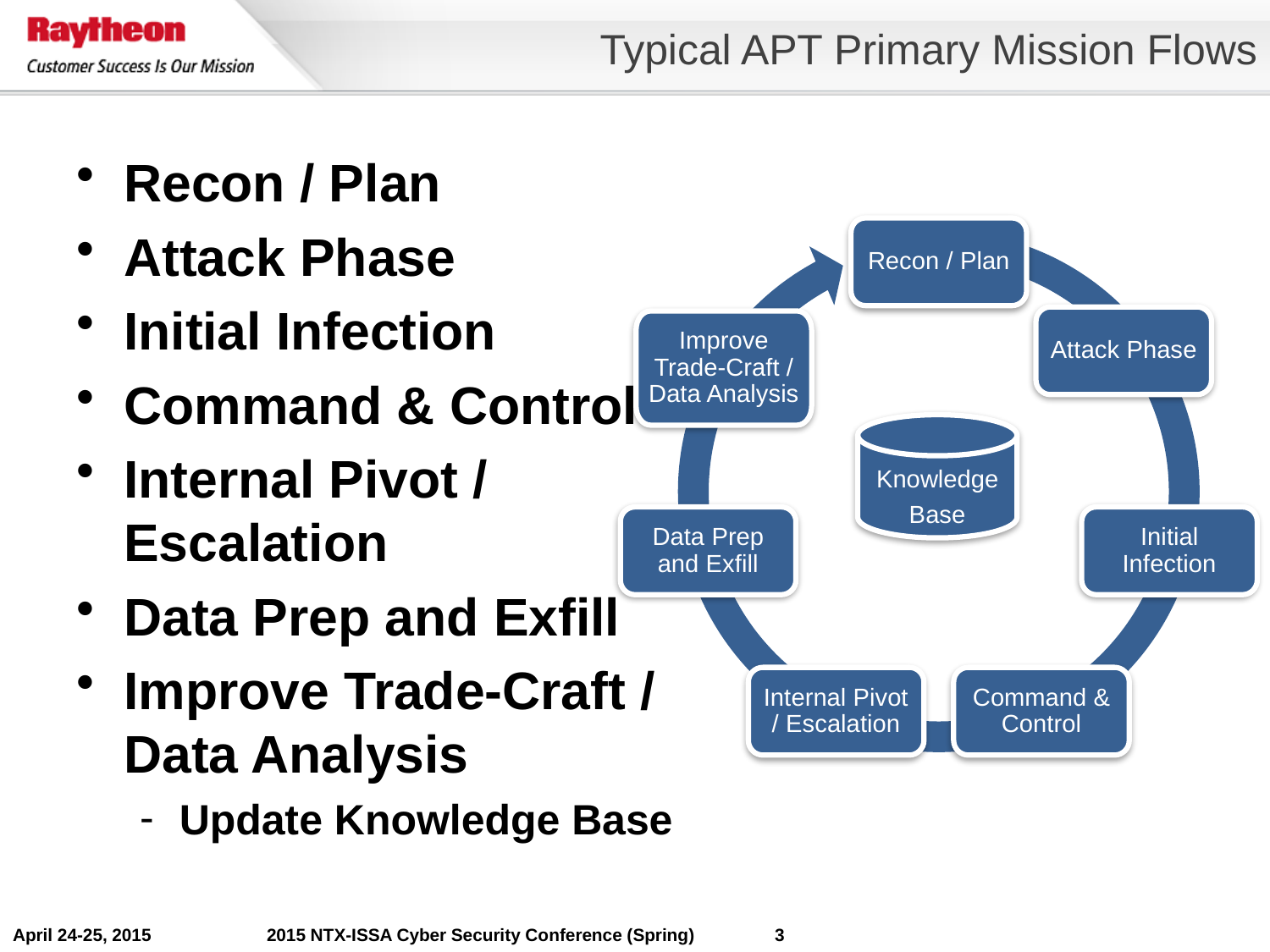

# Typical APT Primary Mission Flows
Recon / Plan
Attack Phase
Initial Infection
Command & Control
Internal Pivot /
Escalation
Data Prep and Exfill
Improve Trade-Craft /
Data Analysis
Update Knowledge Base

Recon / Plan
Attack Phase
Improve Trade-Craft / Data Analysis

Knowledge
Base
Data Prep and Exfill
Initial Infection
Internal Pivot / Escalation
Command & Control